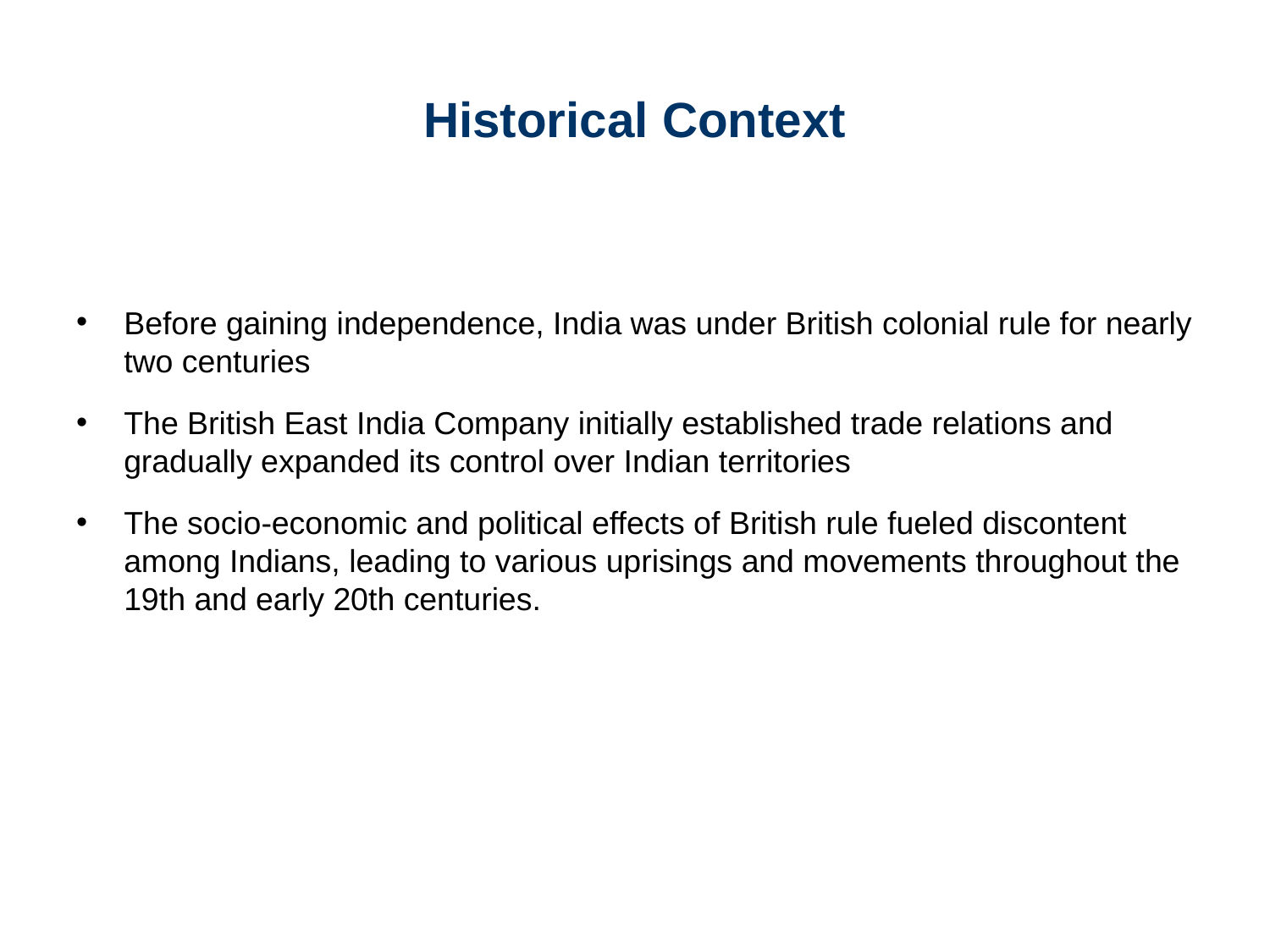

# Historical Context

Before gaining independence, India was under British colonial rule for nearly two centuries
The British East India Company initially established trade relations and gradually expanded its control over Indian territories
The socio-economic and political effects of British rule fueled discontent among Indians, leading to various uprisings and movements throughout the 19th and early 20th centuries.